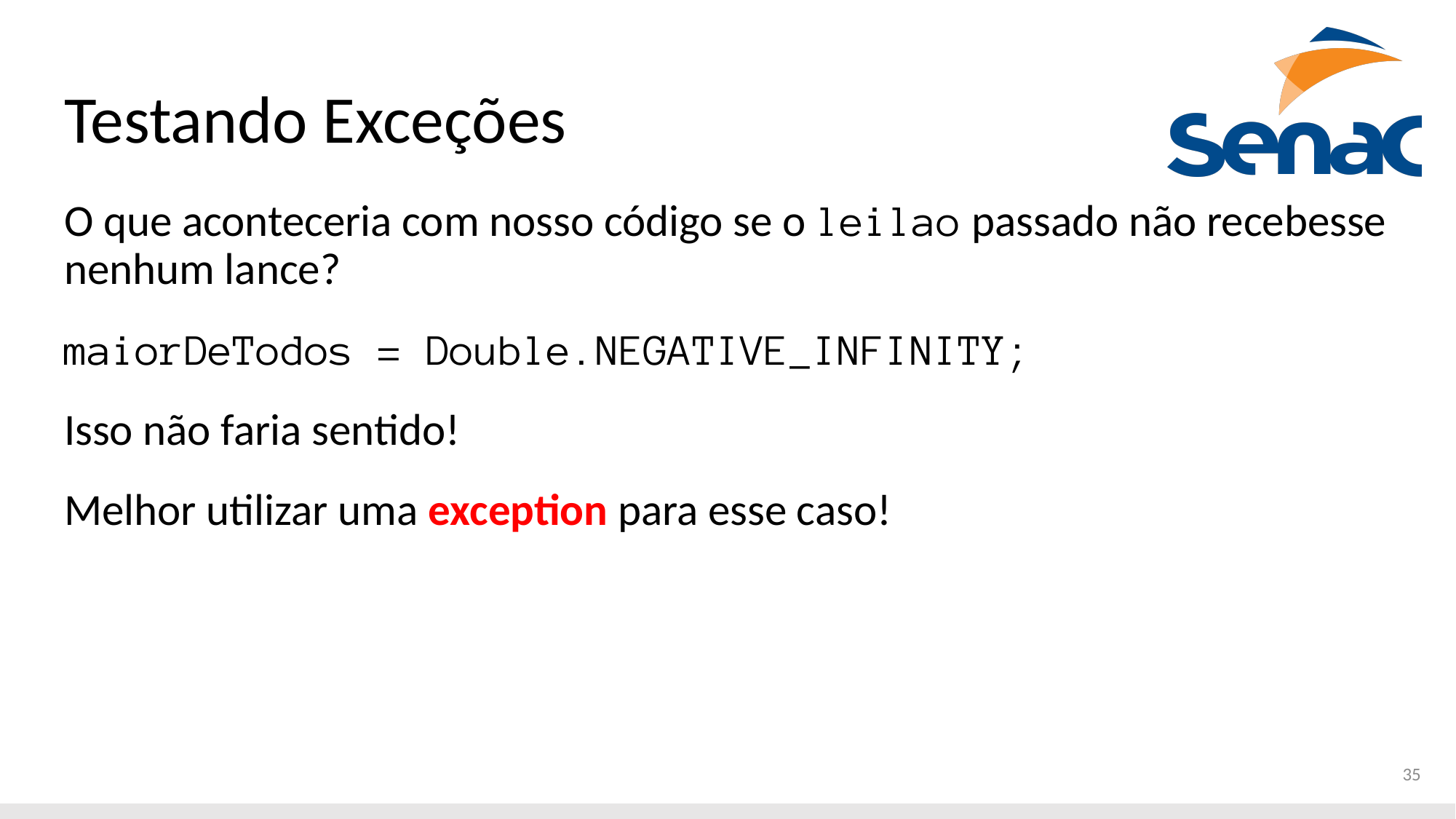

# Testando Exceções
O que aconteceria com nosso código se o leilao passado não recebesse nenhum lance?
maiorDeTodos = Double.NEGATIVE_INFINITY;
Isso não faria sentido!
Melhor utilizar uma exception para esse caso!
35